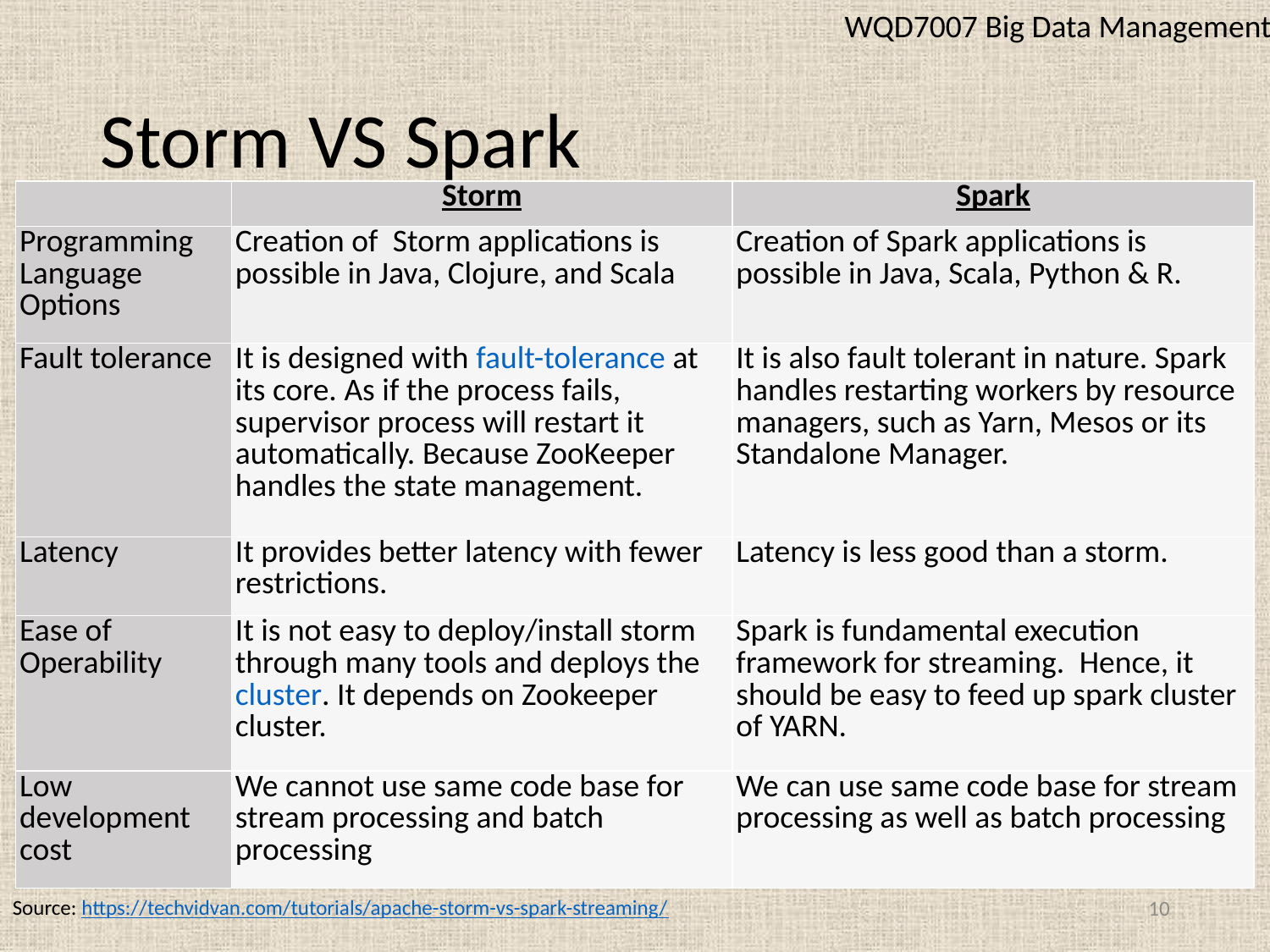

WQD7007 Big Data Management
# Storm VS Spark
|  | Storm | Spark |
| --- | --- | --- |
| Programming Language Options | Creation of  Storm applications is possible in Java, Clojure, and Scala | Creation of Spark applications is possible in Java, Scala, Python & R. |
| Fault tolerance | It is designed with fault-tolerance at its core. As if the process fails, supervisor process will restart it automatically. Because ZooKeeper handles the state management. | It is also fault tolerant in nature. Spark handles restarting workers by resource managers, such as Yarn, Mesos or its Standalone Manager. |
| Latency | It provides better latency with fewer restrictions. | Latency is less good than a storm. |
| Ease of Operability | It is not easy to deploy/install storm through many tools and deploys the cluster. It depends on Zookeeper cluster. | Spark is fundamental execution framework for streaming.  Hence, it should be easy to feed up spark cluster of YARN. |
| Low development cost | We cannot use same code base for stream processing and batch processing | We can use same code base for stream processing as well as batch processing |

10
Source: https://techvidvan.com/tutorials/apache-storm-vs-spark-streaming/